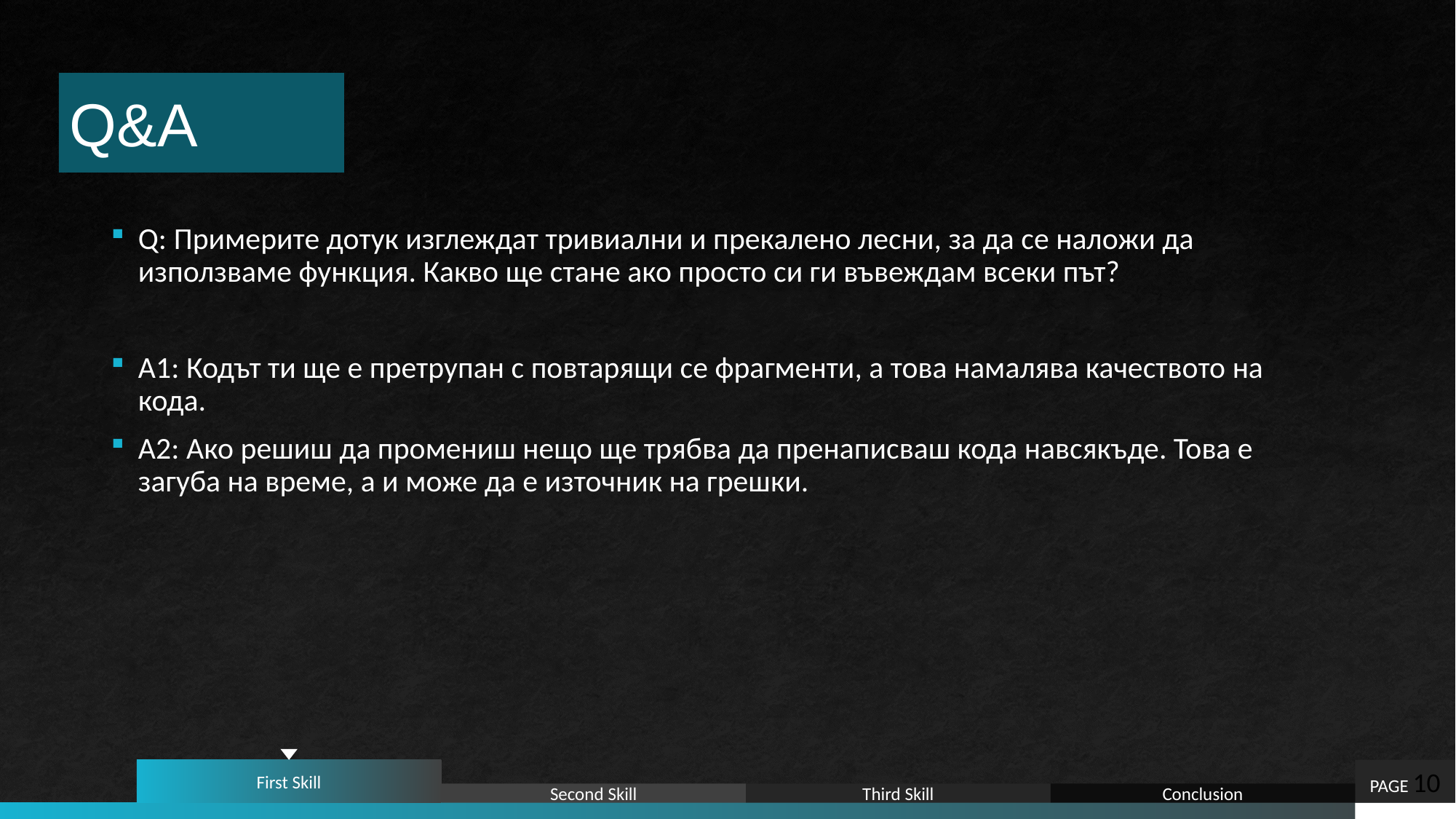

# Q&A
Q: Примерите дотук изглеждат тривиални и прекалено лесни, за да се наложи да използваме функция. Какво ще стане ако просто си ги въвеждам всеки път?

A1: Кодът ти ще е претрупан с повтарящи се фрагменти, а това намалява качеството на кода.
A2: Ако решиш да промениш нещо ще трябва да пренаписваш кода навсякъде. Това е загуба на време, а и може да е източник на грешки.

First Skill
PAGE 10
Second Skill
Third Skill
Conclusion